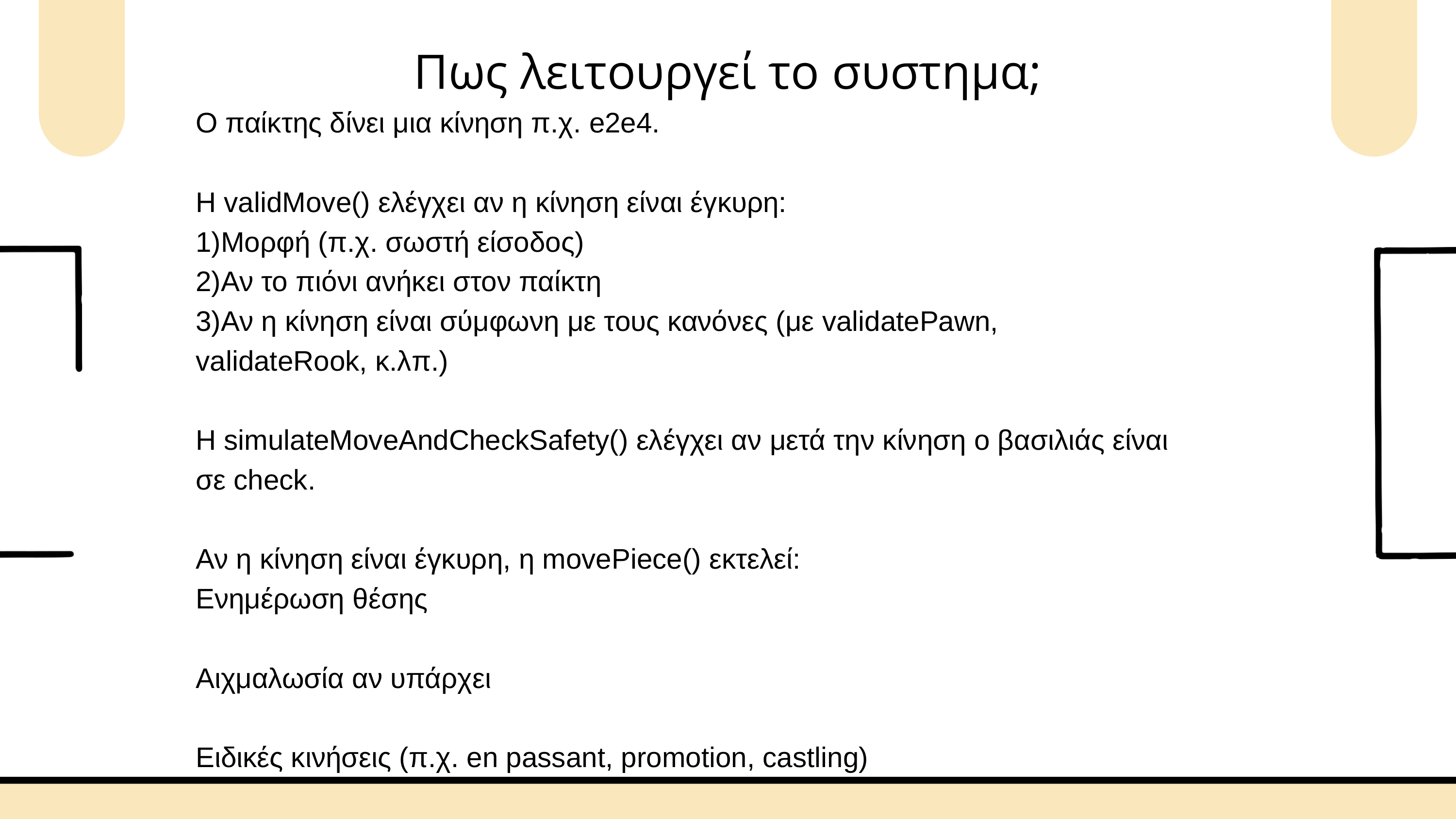

Πως λειτουργεί το συστημα;
Ο παίκτης δίνει μια κίνηση π.χ. e2e4.

Η validMove() ελέγχει αν η κίνηση είναι έγκυρη:
1)Μορφή (π.χ. σωστή είσοδος)
2)Αν το πιόνι ανήκει στον παίκτη
3)Αν η κίνηση είναι σύμφωνη με τους κανόνες (με validatePawn, validateRook, κ.λπ.)

Η simulateMoveAndCheckSafety() ελέγχει αν μετά την κίνηση ο βασιλιάς είναι σε check.

Αν η κίνηση είναι έγκυρη, η movePiece() εκτελεί:
Ενημέρωση θέσης

Αιχμαλωσία αν υπάρχει

Ειδικές κινήσεις (π.χ. en passant, promotion, castling)